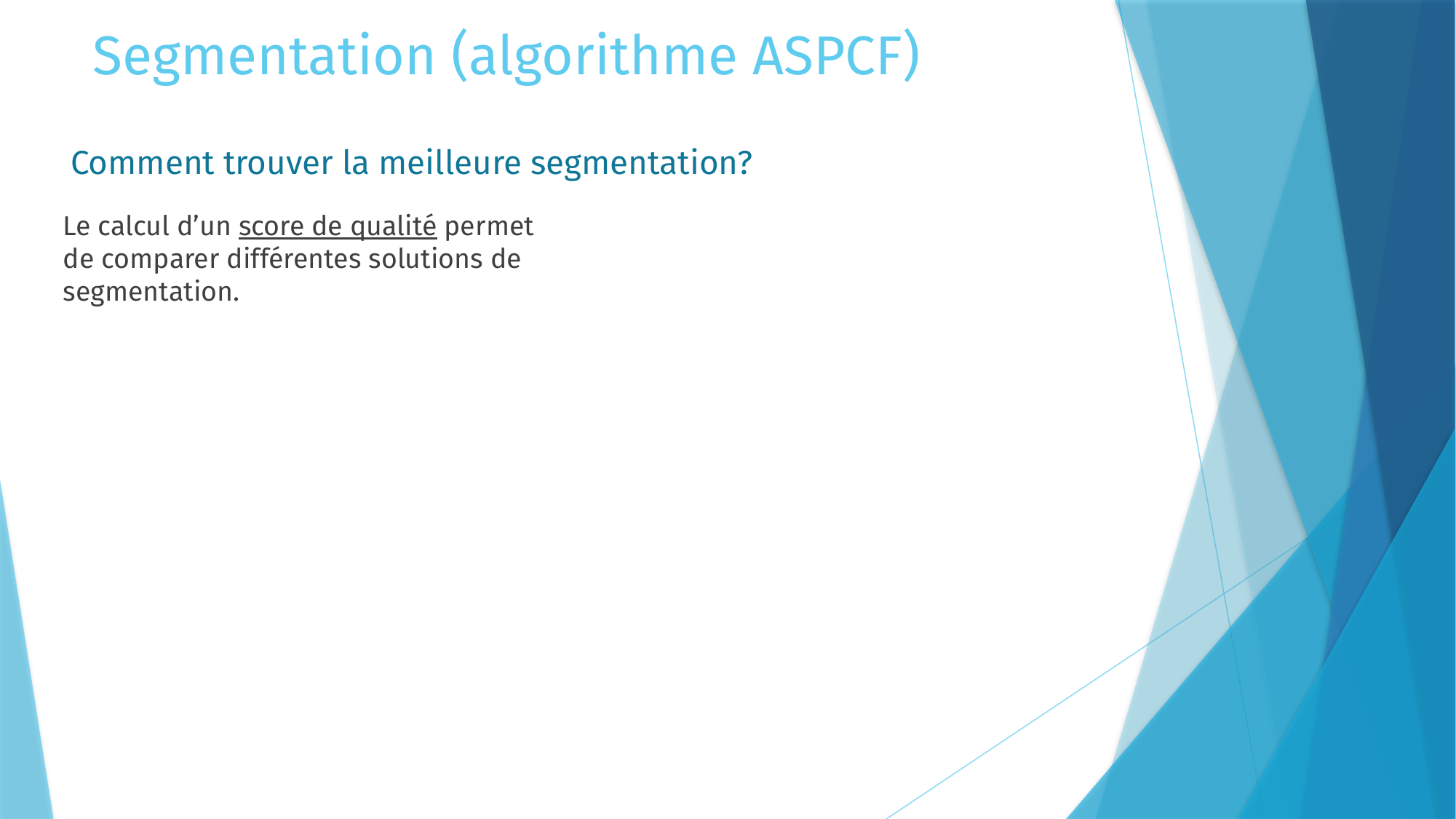

# Segmentation (algorithme ASPCF)
Comment trouver la meilleure segmentation?
Le calcul d’un score de qualité permet de comparer différentes solutions de segmentation.